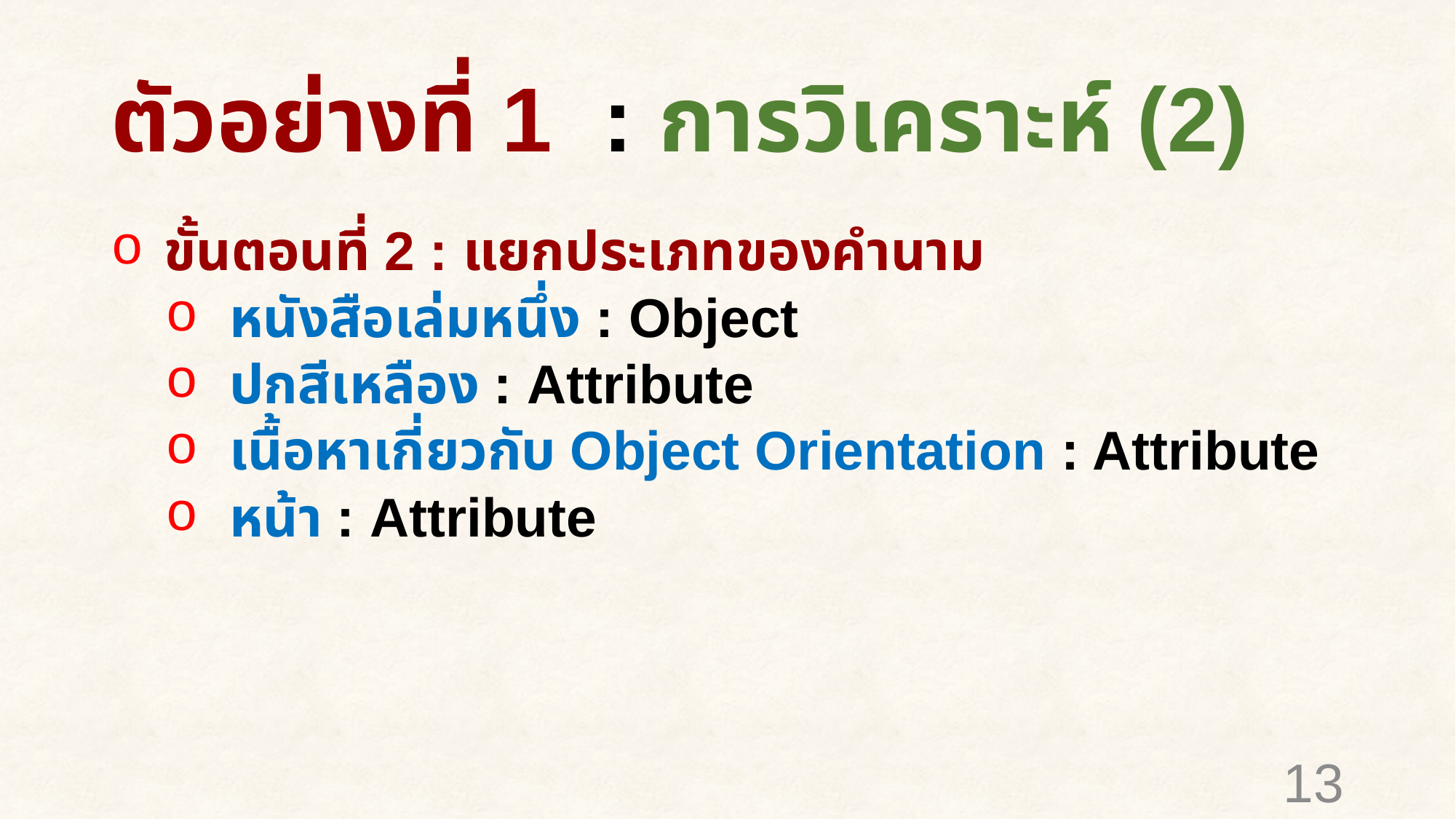

# ตัวอย่างที่ 1  : การวิเคราะห์ (2)
ขั้นตอนที่ 2 : แยกประเภทของคำนาม
หนังสือเล่มหนึ่ง : Object
ปกสีเหลือง : Attribute
เนื้อหาเกี่ยวกับ Object Orientation : Attribute
หน้า : Attribute

13